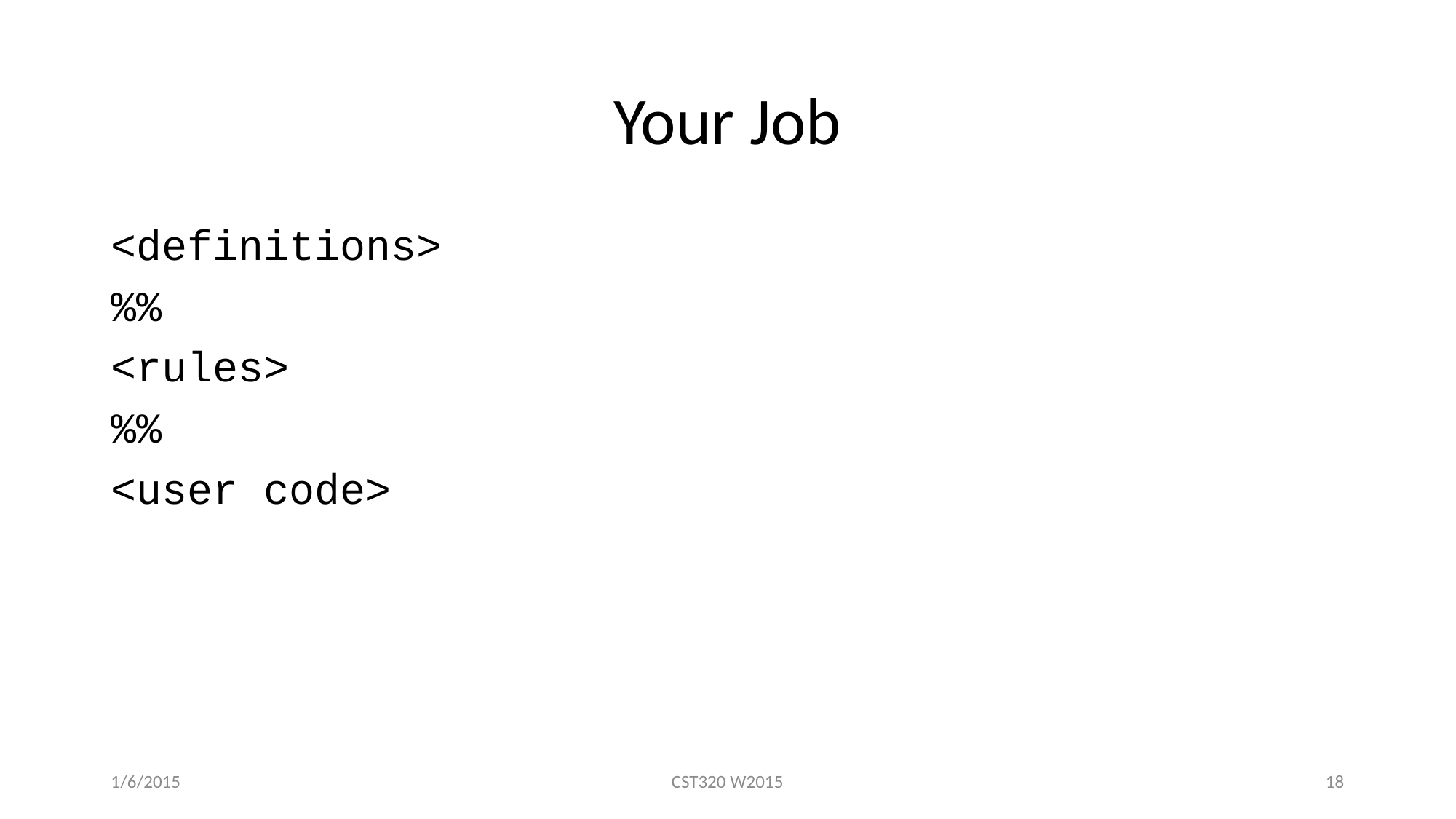

# Your Job
<definitions>
%%
<rules>
%%
<user code>
1/6/2015
CST320 W2015
18